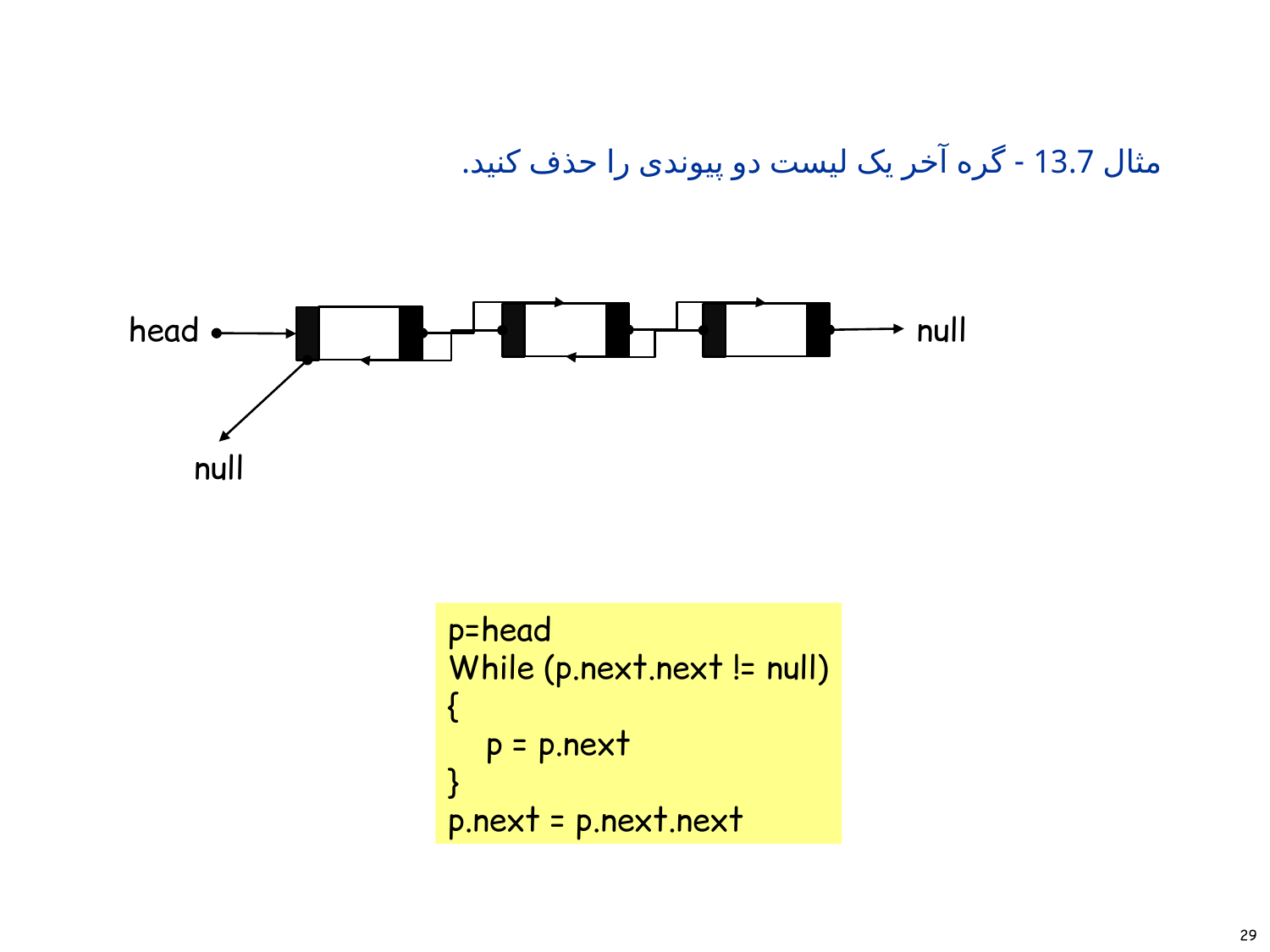

#
مثال 13.7 - گره آخر یک لیست دو پیوندی را حذف کنید.

head

null

null
p=head
While (p.next.next != null)
{
    p = p.next
}
p.next = p.next.next
29